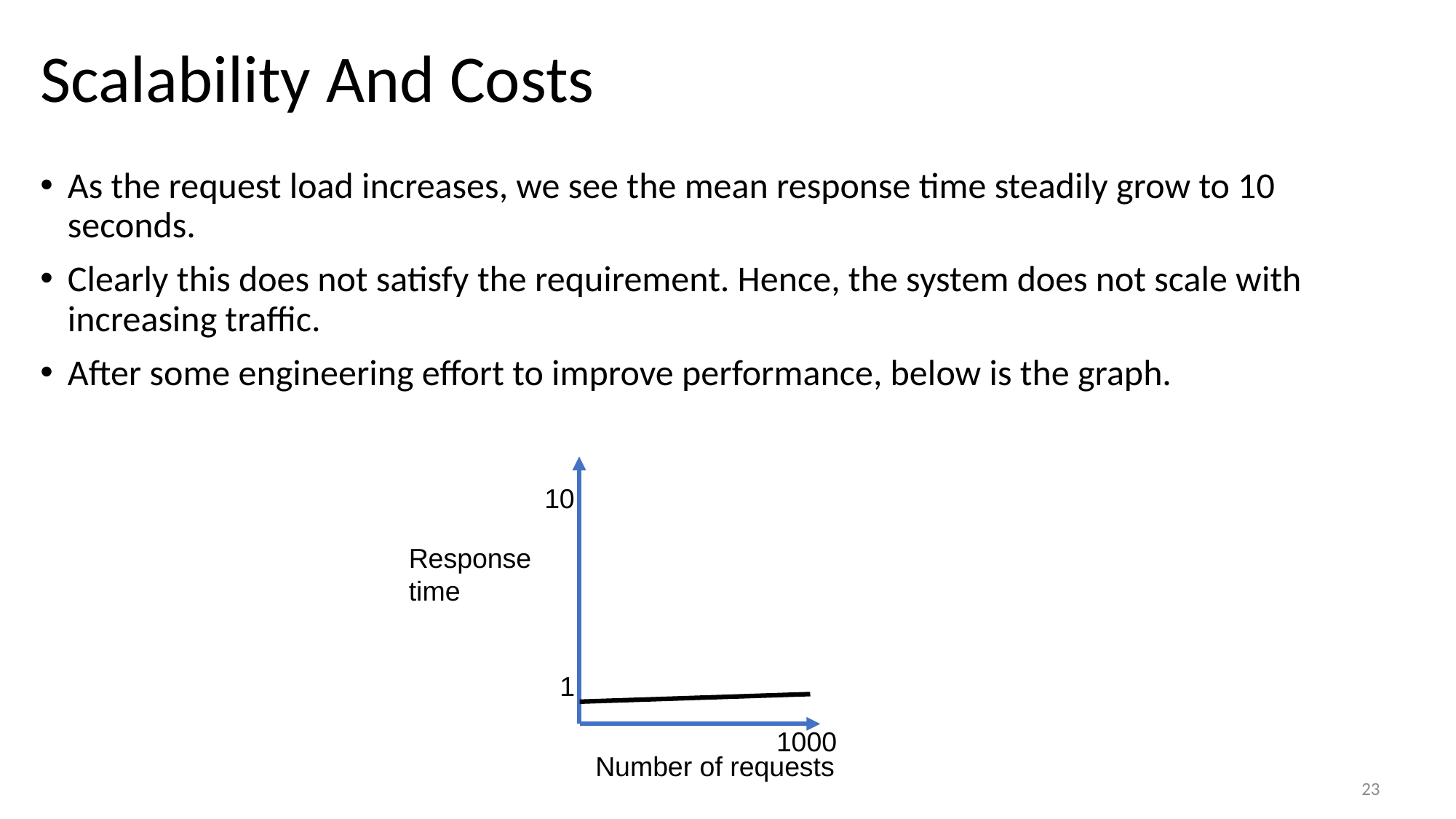

# Scalability And Costs
As the request load increases, we see the mean response time steadily grow to 10 seconds.
Clearly this does not satisfy the requirement. Hence, the system does not scale with increasing traffic.
After some engineering effort to improve performance, below is the graph.
10
Response
time
1
1000
Number of requests